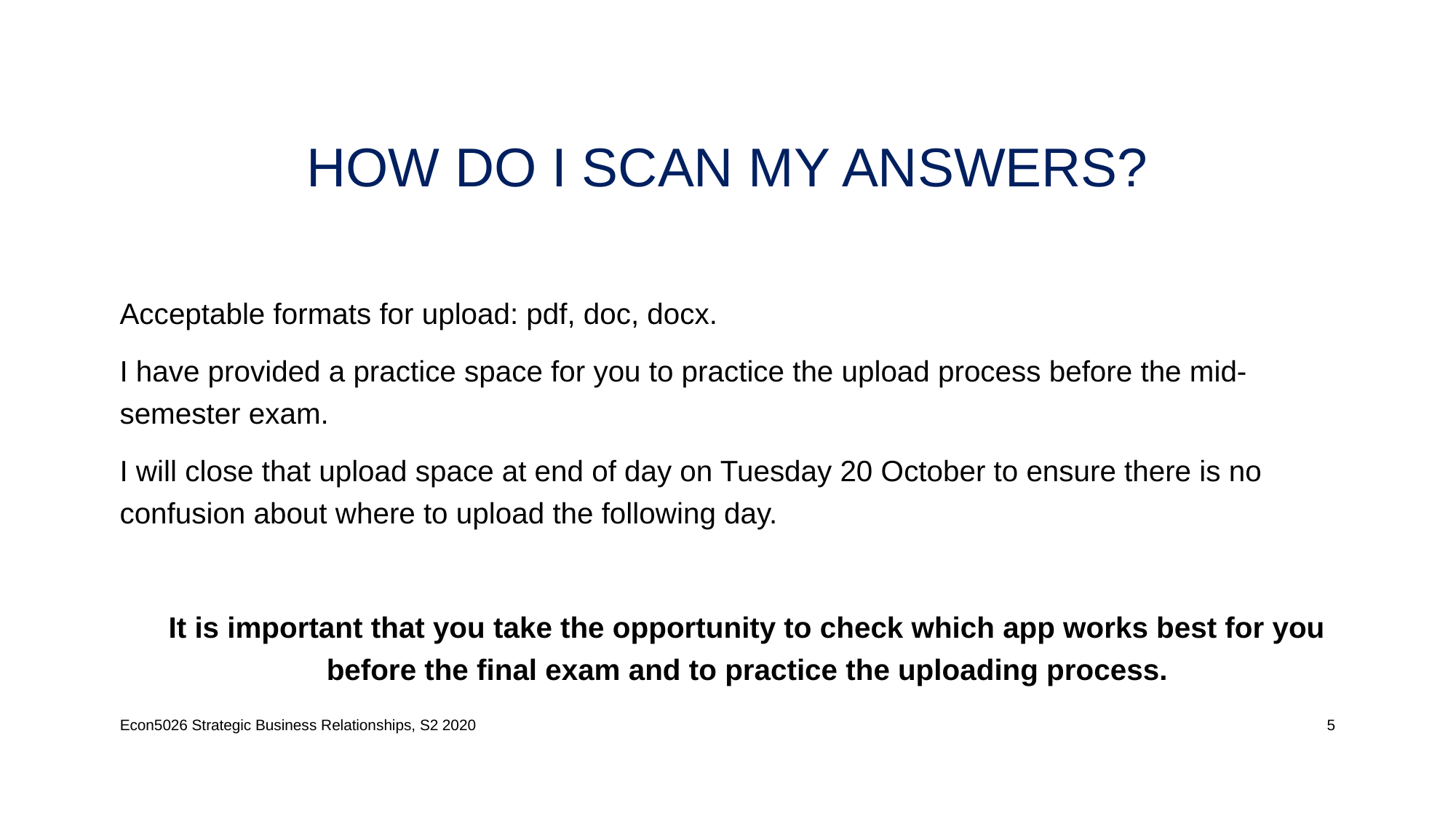

# How do I scan my answers?
Acceptable formats for upload: pdf, doc, docx.
I have provided a practice space for you to practice the upload process before the mid-semester exam.
I will close that upload space at end of day on Tuesday 20 October to ensure there is no confusion about where to upload the following day.

It is important that you take the opportunity to check which app works best for you before the final exam and to practice the uploading process.
Econ5026 Strategic Business Relationships, S2 2020
5